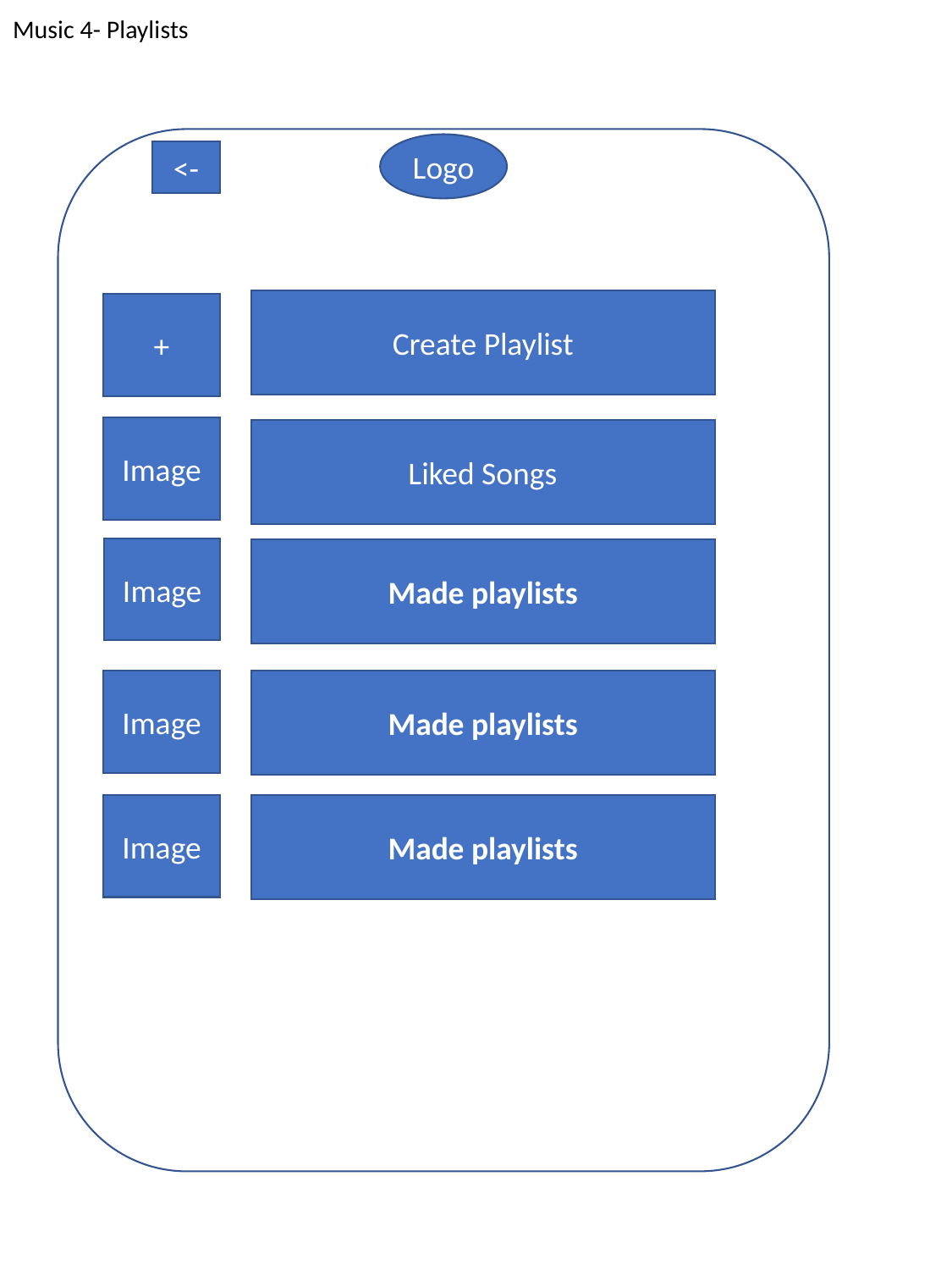

Music 4- Playlists

Logo
<-
Create Playlist
+
Image
Liked Songs
Image
Made playlists
Image
Made playlists
Image
Made playlists